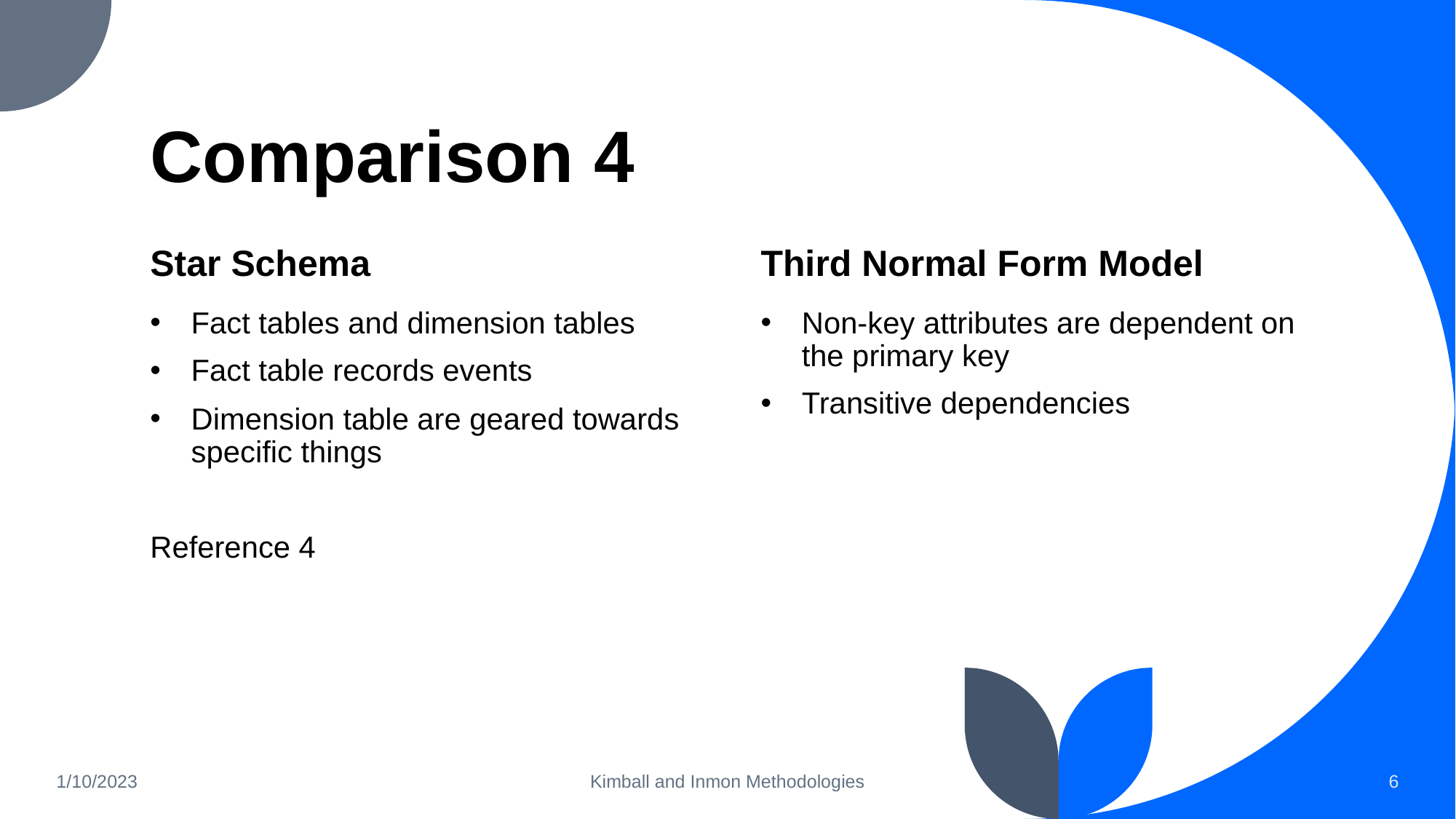

# Comparison 4
Star Schema
Third Normal Form Model
Fact tables and dimension tables
Fact table records events
Dimension table are geared towards specific things

Reference 4

Non-key attributes are dependent on the primary key
Transitive dependencies

1/10/2023
Kimball and Inmon Methodologies
6